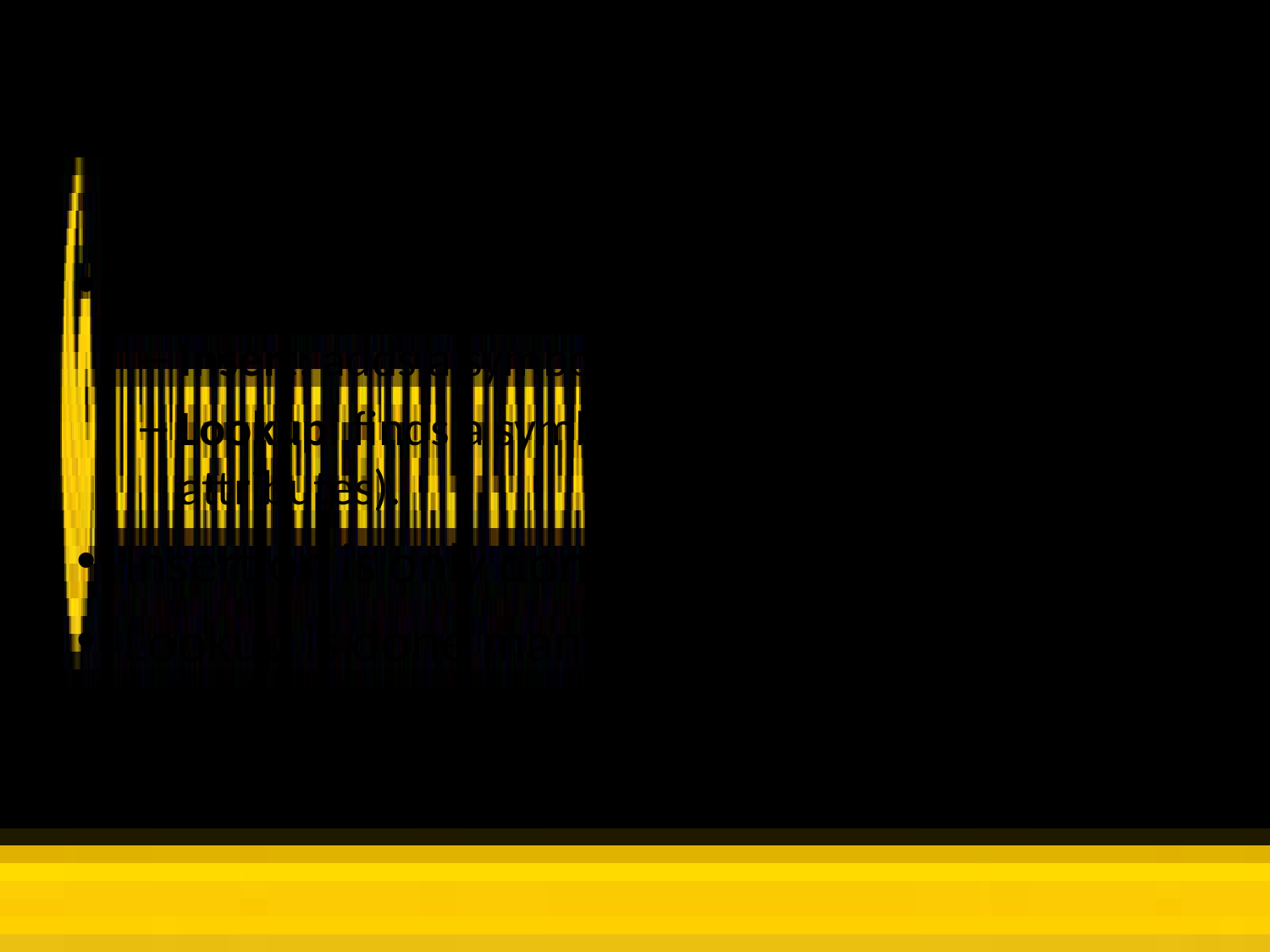

# Symbol Table Operations
Two operations required:
Insert: adds a symbol to the table.
Lookup: finds a symbol in the table (and get its attributes).
Insertion is only done once per symbol.
Lookup is done many times per symbol.
We need fast lookups.